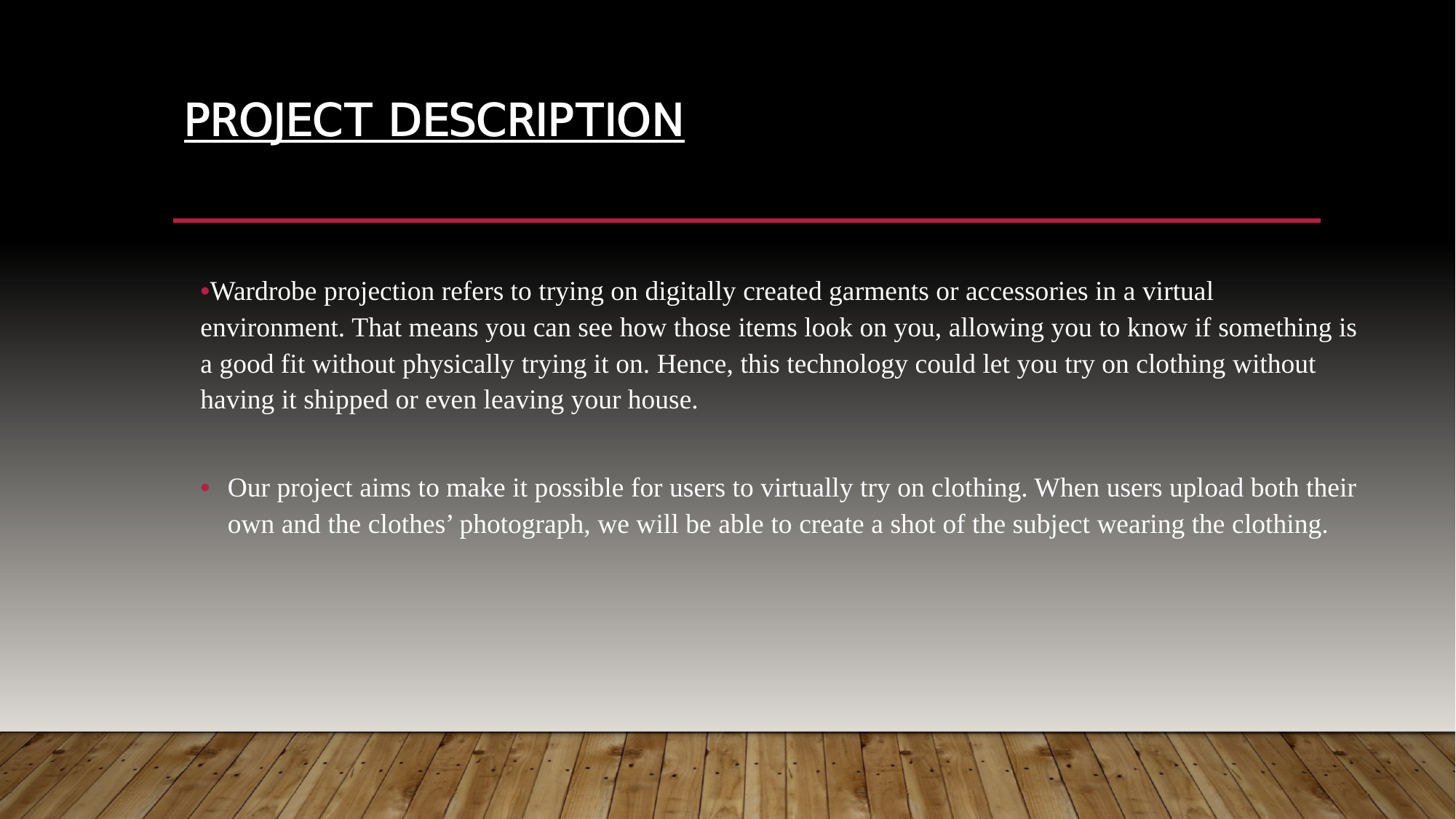

# PROJECT DESCRIPTION

Wardrobe projection refers to trying on digitally created garments or accessories in a virtual environment. That means you can see how those items look on you, allowing you to know if something is a good fit without physically trying it on. Hence, this technology could let you try on clothing without having it shipped or even leaving your house.

Our project aims to make it possible for users to virtually try on clothing. When users upload both their own and the clothes’ photograph, we will be able to create a shot of the subject wearing the clothing.